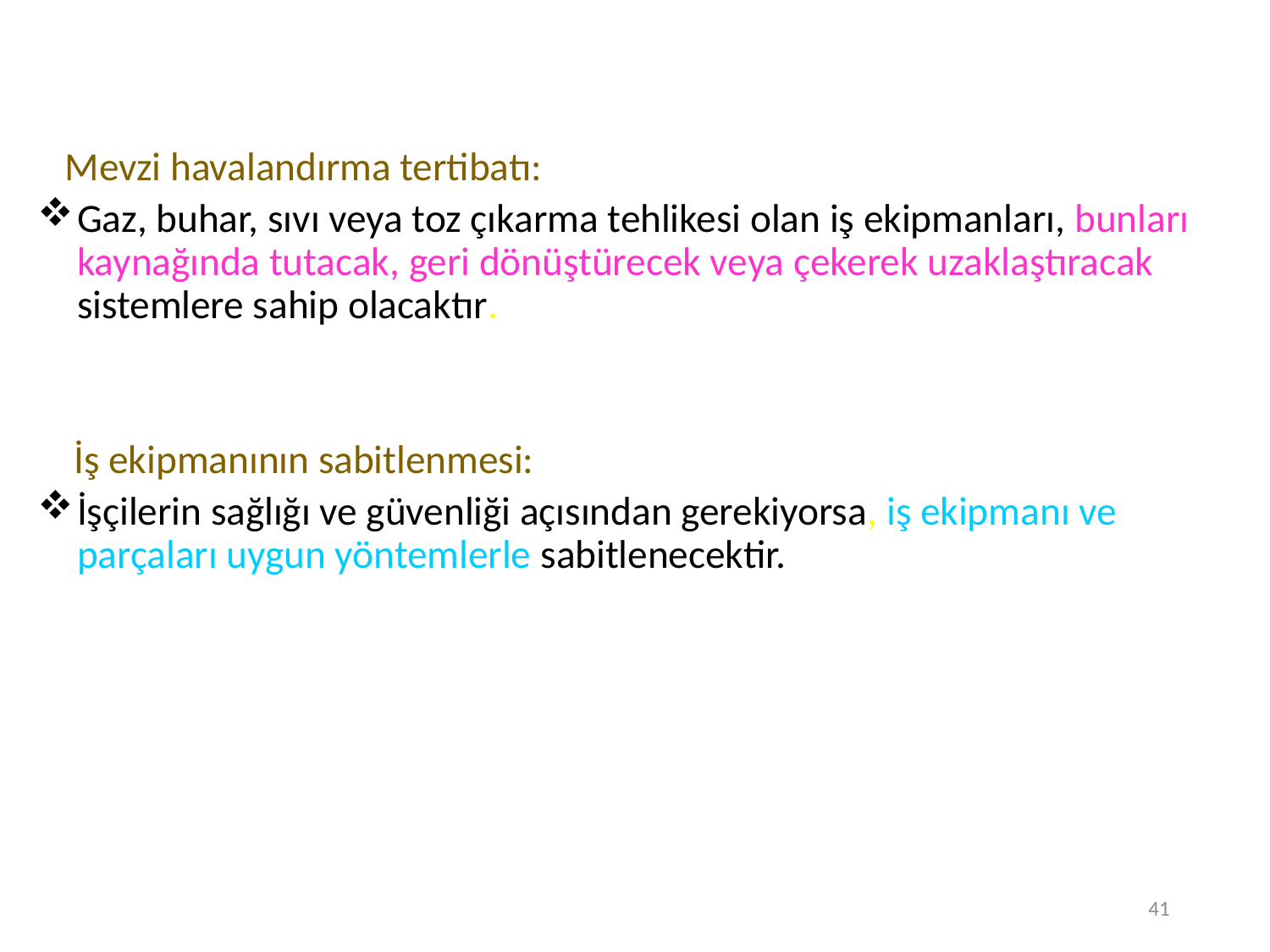

Mevzi havalandırma tertibatı:
Gaz, buhar, sıvı veya toz çıkarma tehlikesi olan iş ekipmanları, bunları kaynağında tutacak, geri dönüştürecek veya çekerek uzaklaştıracak sistemlere sahip olacaktır.

    İş ekipmanının sabitlenmesi:
İşçilerin sağlığı ve güvenliği açısından gerekiyorsa, iş ekipmanı ve parçaları uygun yöntemlerle sabitlenecektir.

41